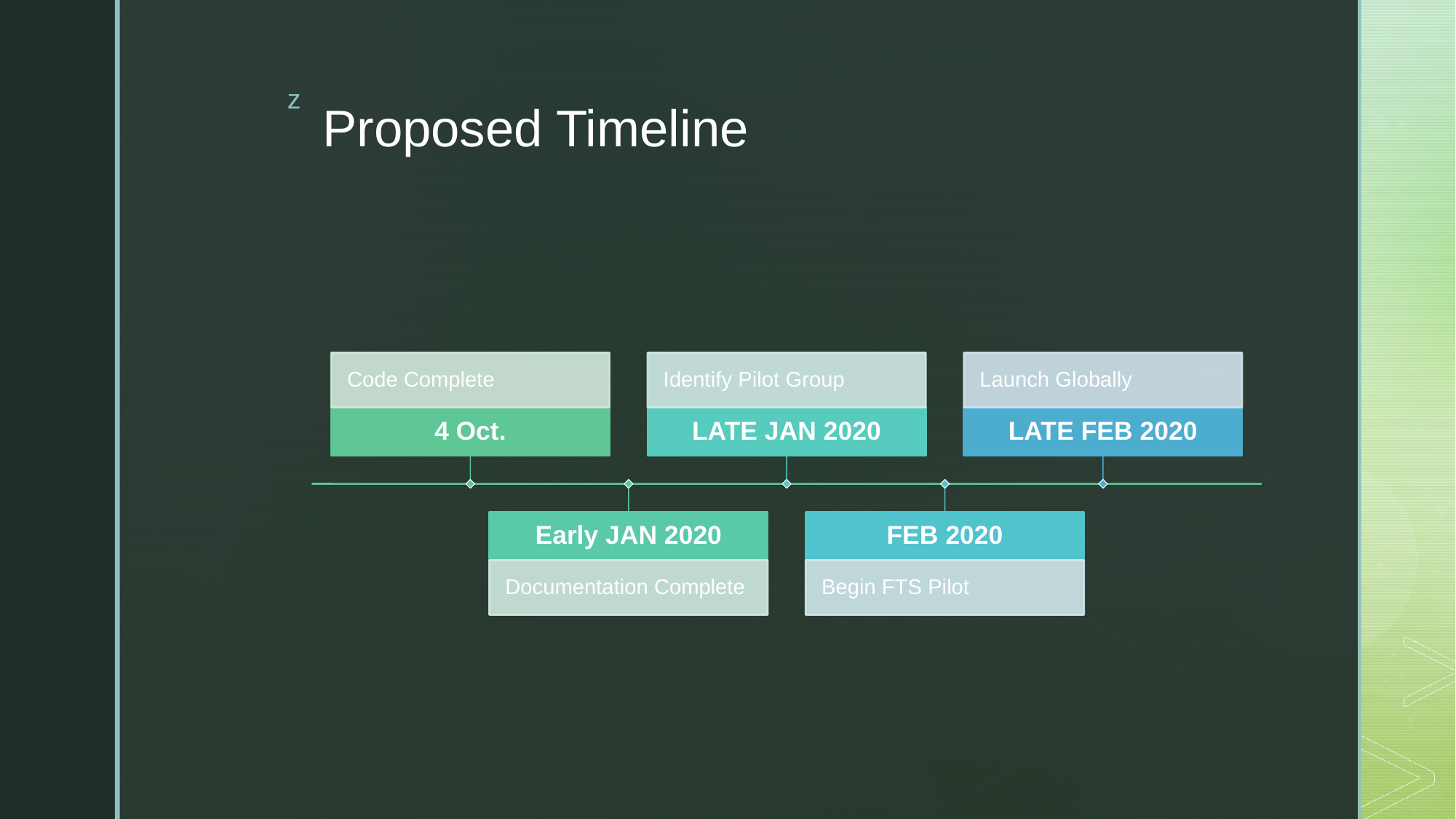

# Proposed Timeline
4 Oct.
Code Complete
Early JAN 2020
Documentation Complete
LATE JAN 2020
Identify Pilot Group
FEB 2020
Begin FTS Pilot
LATE FEB 2020
Launch Globally